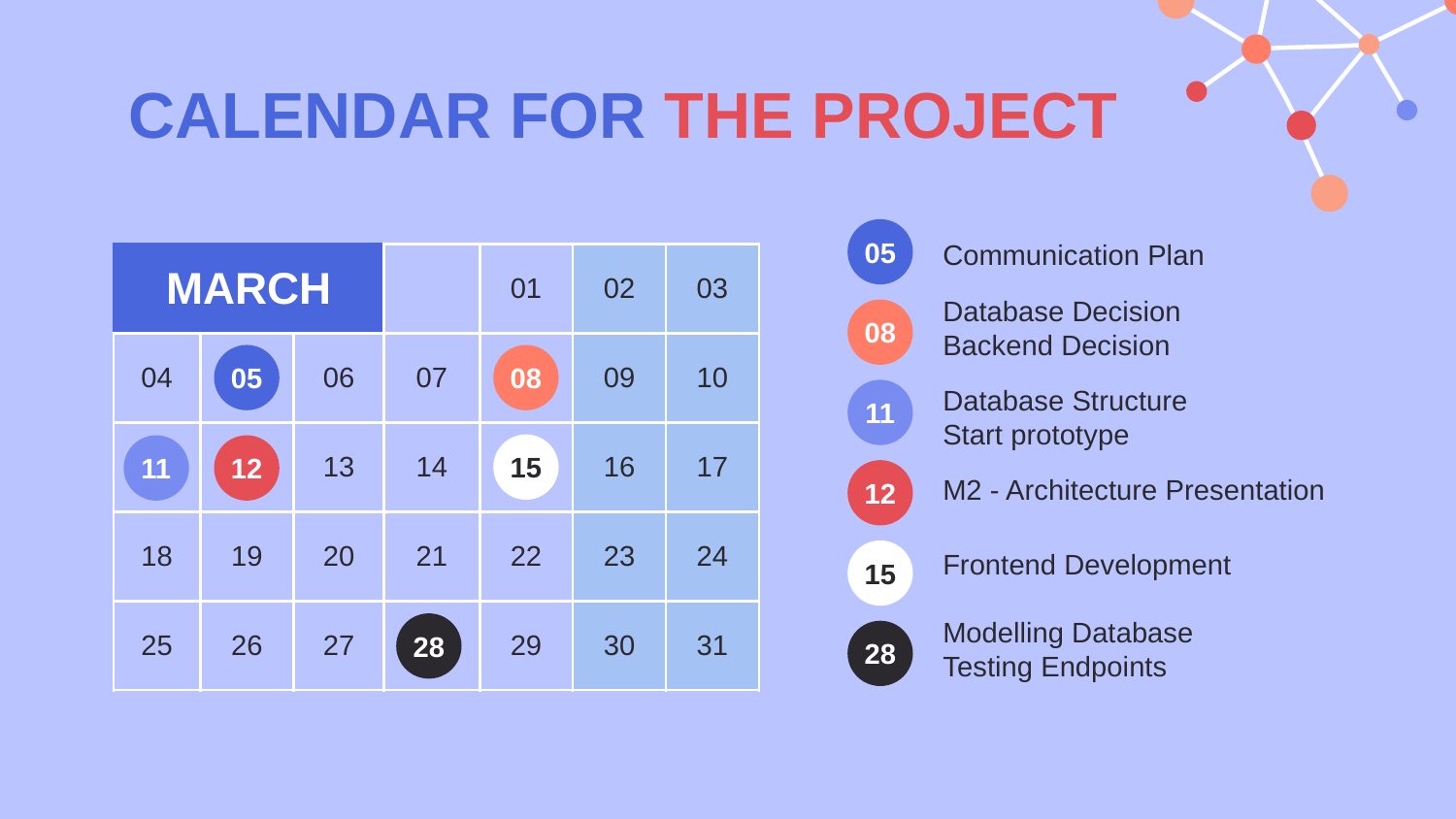

# CALENDAR FOR THE PROJECT
05
Communication Plan
| MARCH |  |  |  | 01 | 02 | 03 |
| --- | --- | --- | --- | --- | --- | --- |
| 04 | 05 | 06 | 07 | 08 | 09 | 10 |
| 11 | 12 | 13 | 14 | 15 | 16 | 17 |
| 18 | 19 | 20 | 21 | 22 | 23 | 24 |
| 25 | 26 | 27 | 28 | 29 | 30 | 31 |
Database Decision
Backend Decision

08
08
05
11
Database Structure
Start prototype
15
11
12
12
M2 - Architecture Presentation
15
Frontend Development
28
Modelling Database
Testing Endpoints
28